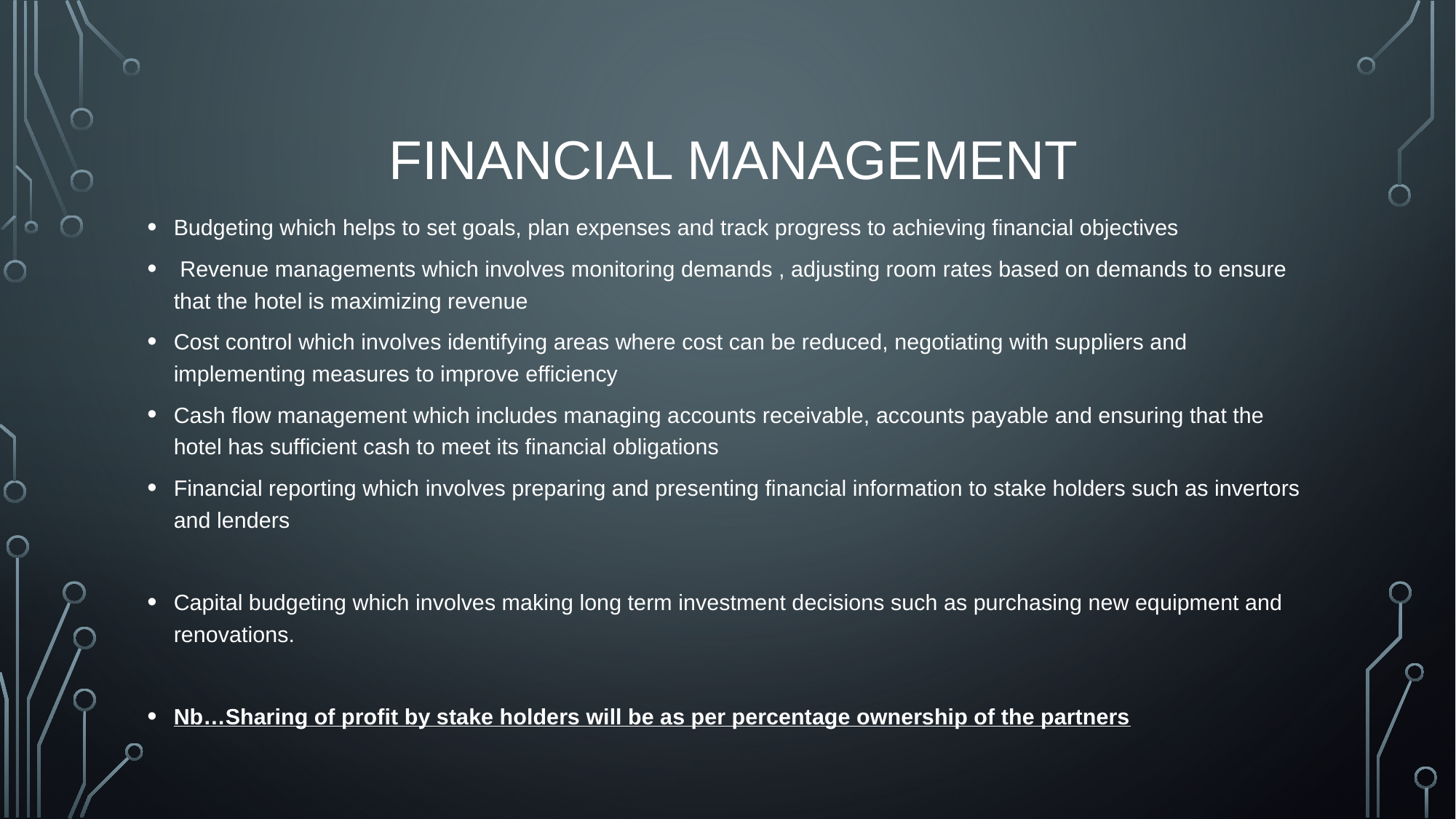

# Financial management
Budgeting which helps to set goals, plan expenses and track progress to achieving financial objectives
 Revenue managements which involves monitoring demands , adjusting room rates based on demands to ensure that the hotel is maximizing revenue
Cost control which involves identifying areas where cost can be reduced, negotiating with suppliers and implementing measures to improve efficiency
Cash flow management which includes managing accounts receivable, accounts payable and ensuring that the hotel has sufficient cash to meet its financial obligations
Financial reporting which involves preparing and presenting financial information to stake holders such as invertors and lenders

Capital budgeting which involves making long term investment decisions such as purchasing new equipment and renovations.

Nb…Sharing of profit by stake holders will be as per percentage ownership of the partners